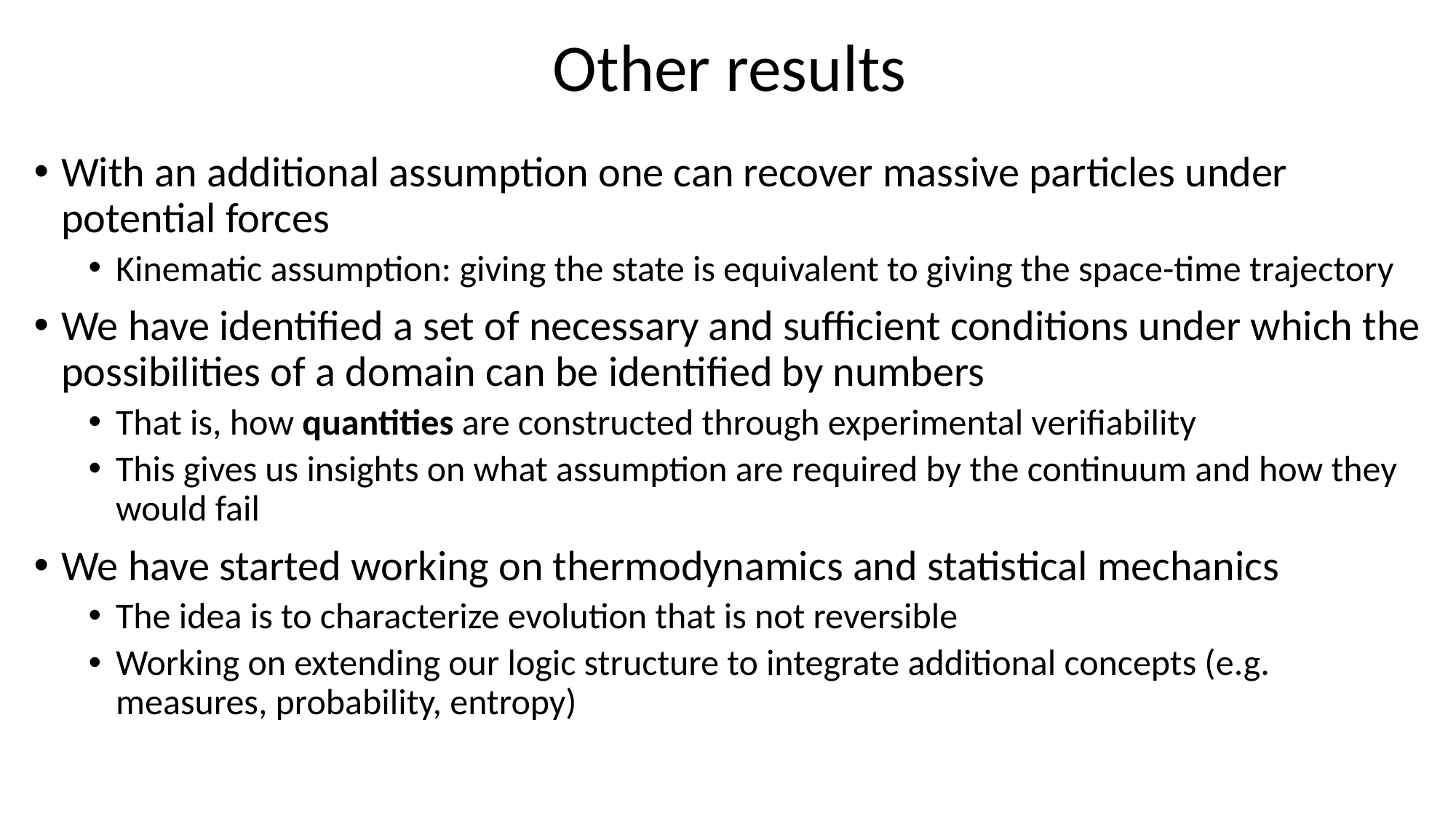

# Other results
With an additional assumption one can recover massive particles under potential forces
Kinematic assumption: giving the state is equivalent to giving the space-time trajectory
We have identified a set of necessary and sufficient conditions under which the possibilities of a domain can be identified by numbers
That is, how quantities are constructed through experimental verifiability
This gives us insights on what assumption are required by the continuum and how they would fail
We have started working on thermodynamics and statistical mechanics
The idea is to characterize evolution that is not reversible
Working on extending our logic structure to integrate additional concepts (e.g. measures, probability, entropy)